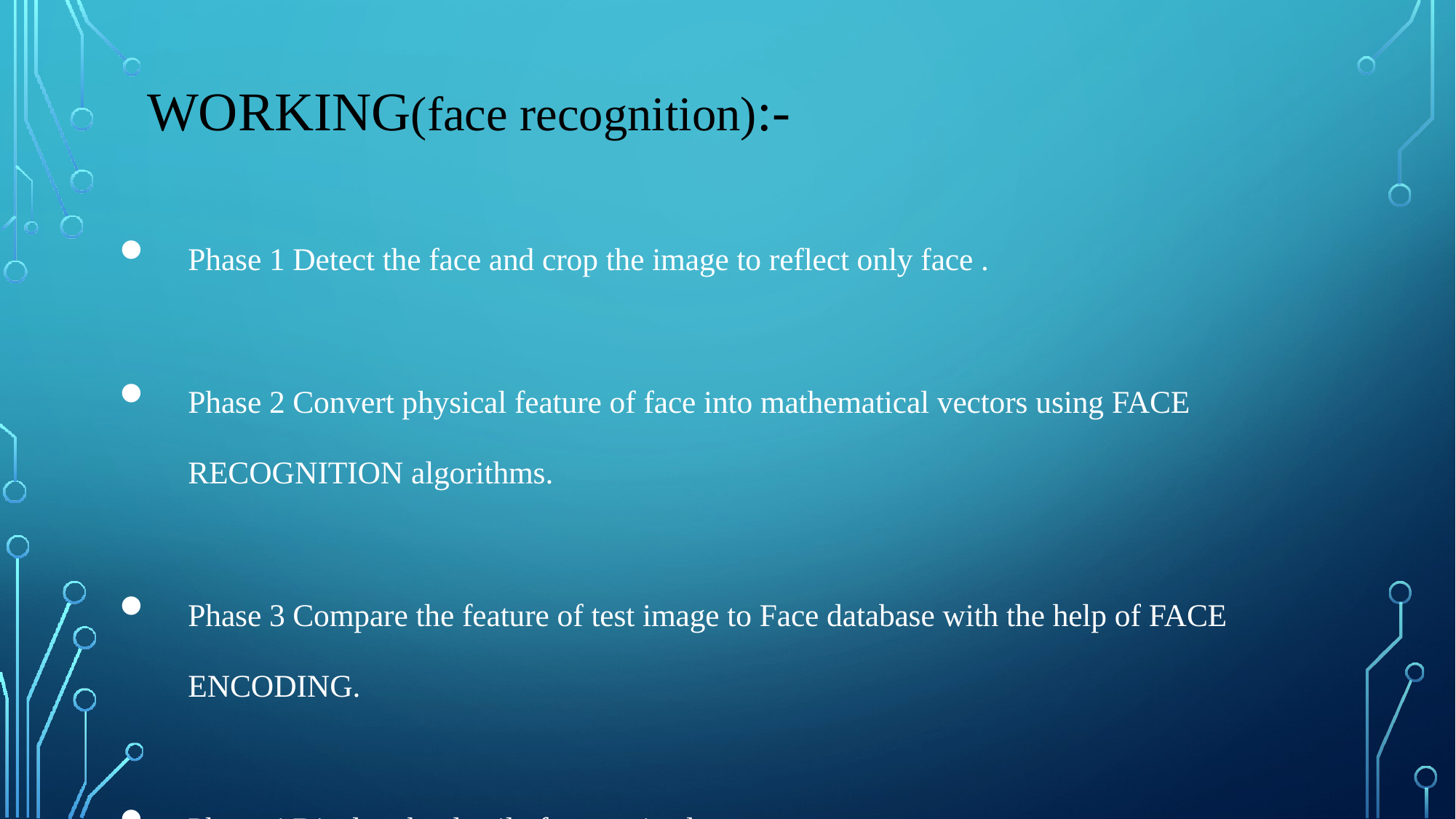

# WORKING(face recognition):-
Phase 1 Detect the face and crop the image to reflect only face .

Phase 2 Convert physical feature of face into mathematical vectors using FACE RECOGNITION algorithms.

Phase 3 Compare the feature of test image to Face database with the help of FACE ENCODING.

Phase 4 Display the detail of recognized person.